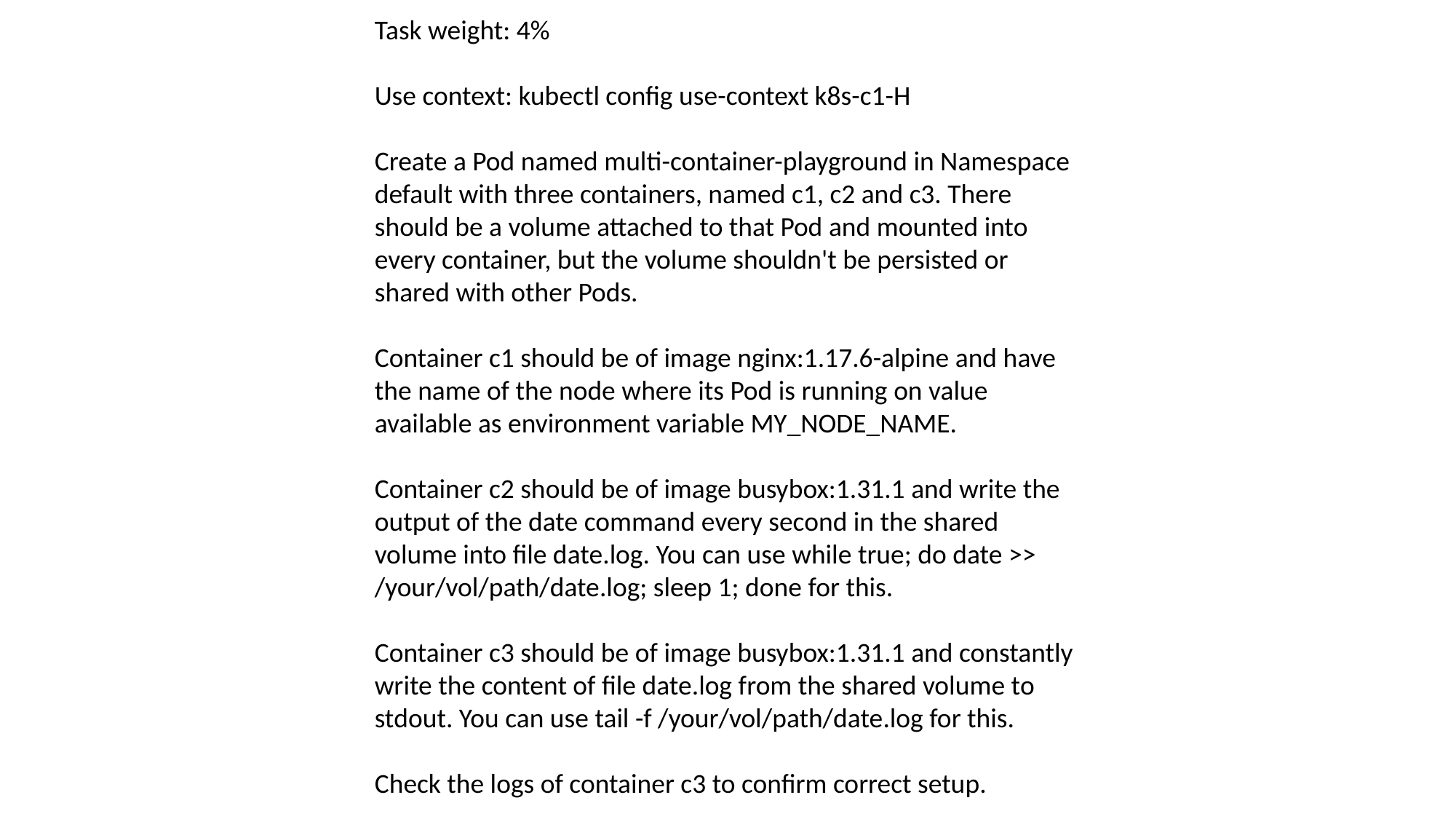

Task weight: 4%

Use context: kubectl config use-context k8s-c1-H

Create a Pod named multi-container-playground in Namespace default with three containers, named c1, c2 and c3. There should be a volume attached to that Pod and mounted into every container, but the volume shouldn't be persisted or shared with other Pods.

Container c1 should be of image nginx:1.17.6-alpine and have the name of the node where its Pod is running on value available as environment variable MY_NODE_NAME.

Container c2 should be of image busybox:1.31.1 and write the output of the date command every second in the shared volume into file date.log. You can use while true; do date >> /your/vol/path/date.log; sleep 1; done for this.

Container c3 should be of image busybox:1.31.1 and constantly write the content of file date.log from the shared volume to stdout. You can use tail -f /your/vol/path/date.log for this.

Check the logs of container c3 to confirm correct setup.